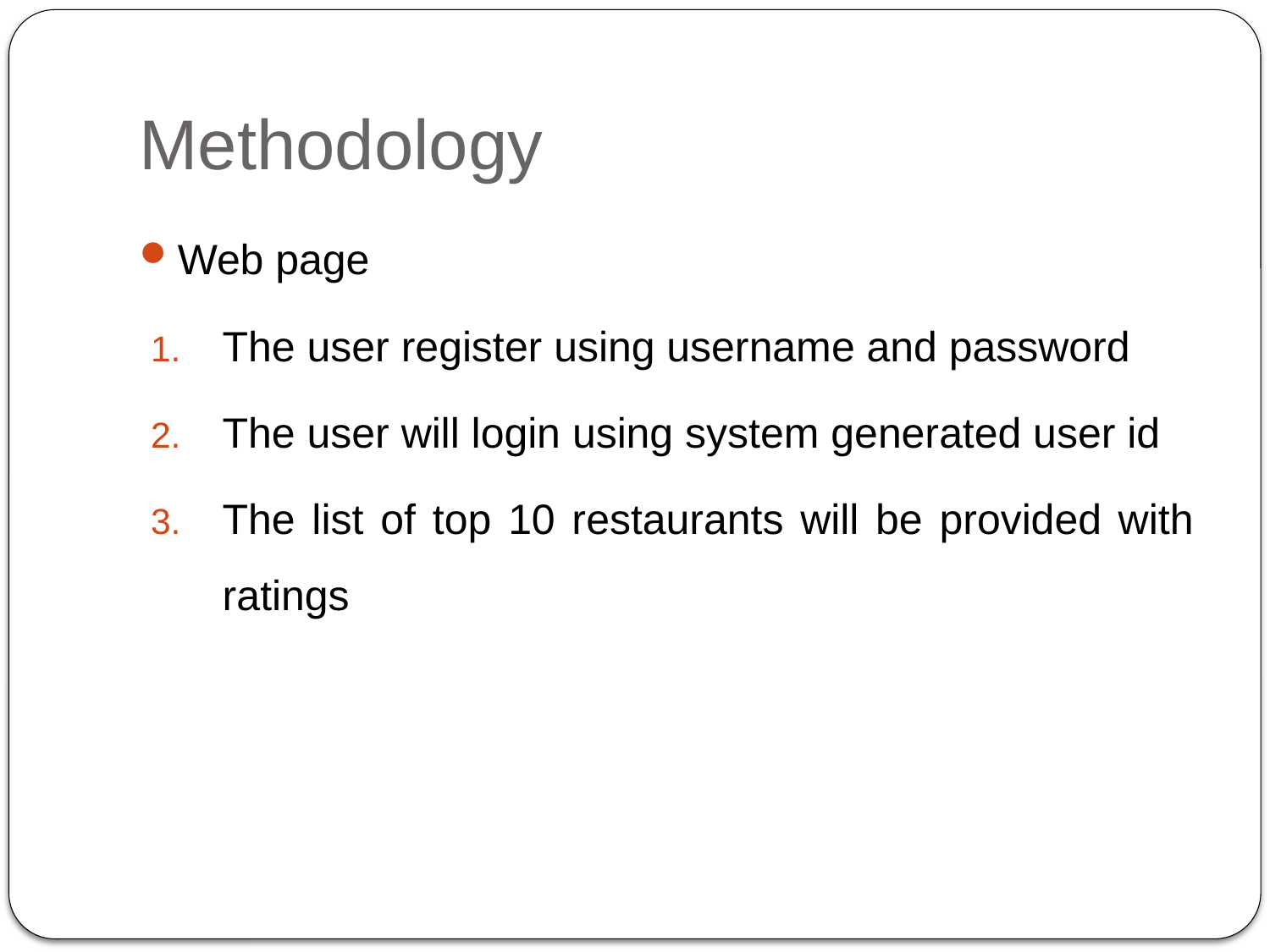

# Methodology
Web page
The user register using username and password
The user will login using system generated user id
The list of top 10 restaurants will be provided with ratings